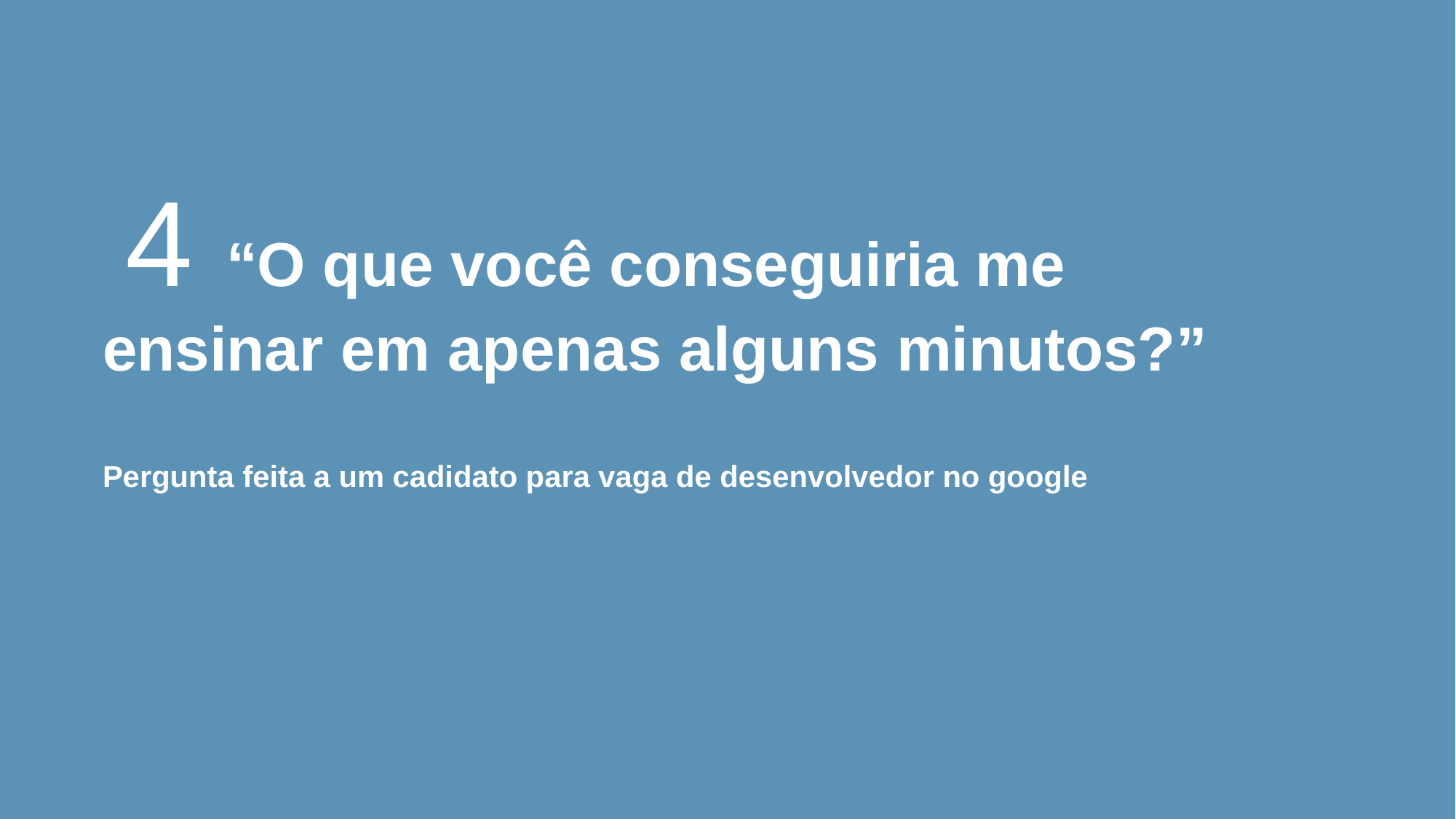

4 “O que você conseguiria me ensinar em apenas alguns minutos?”

Pergunta feita a um cadidato para vaga de desenvolvedor no google